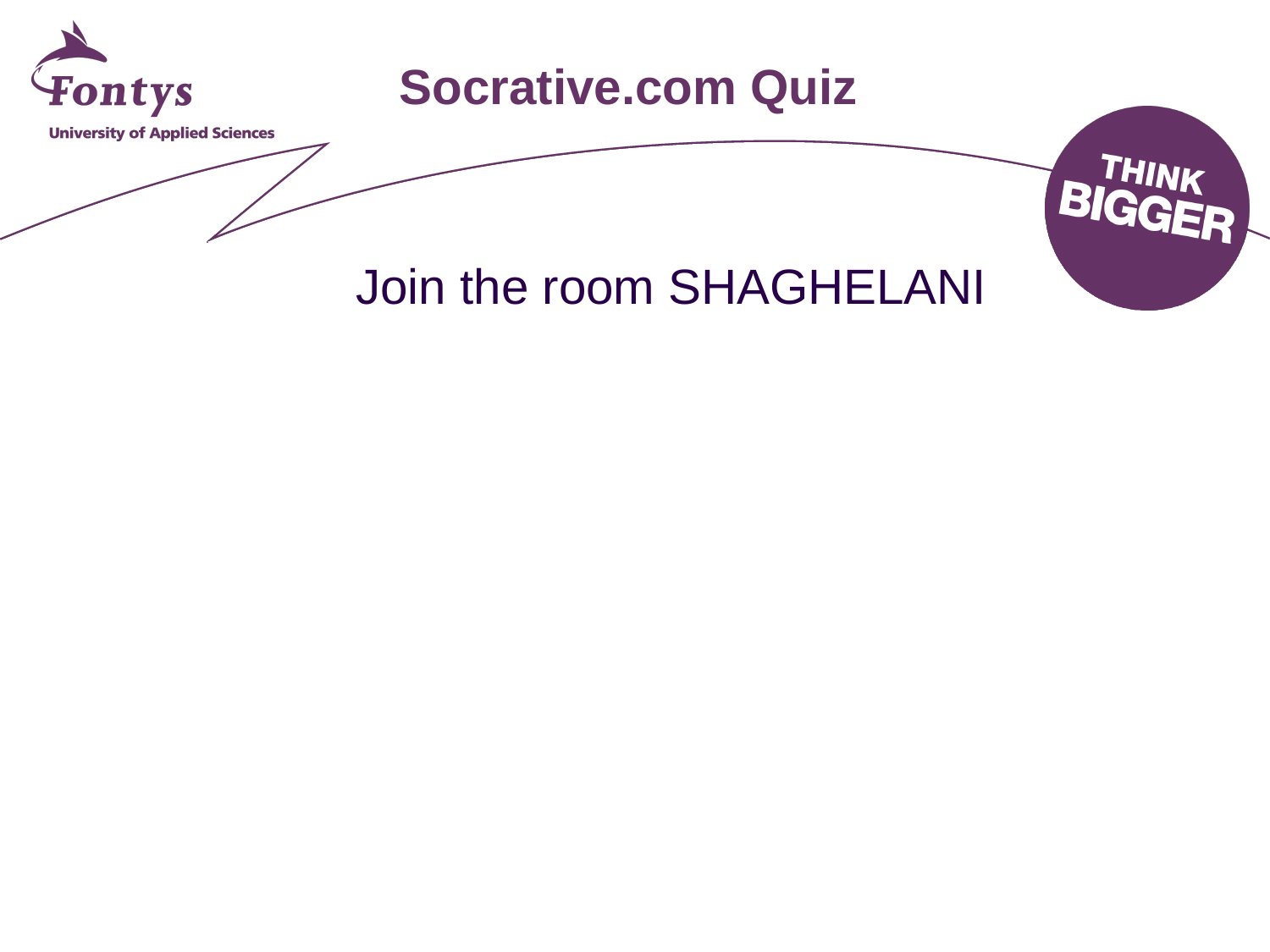

# Socrative.com Quiz
Join the room SHAGHELANI